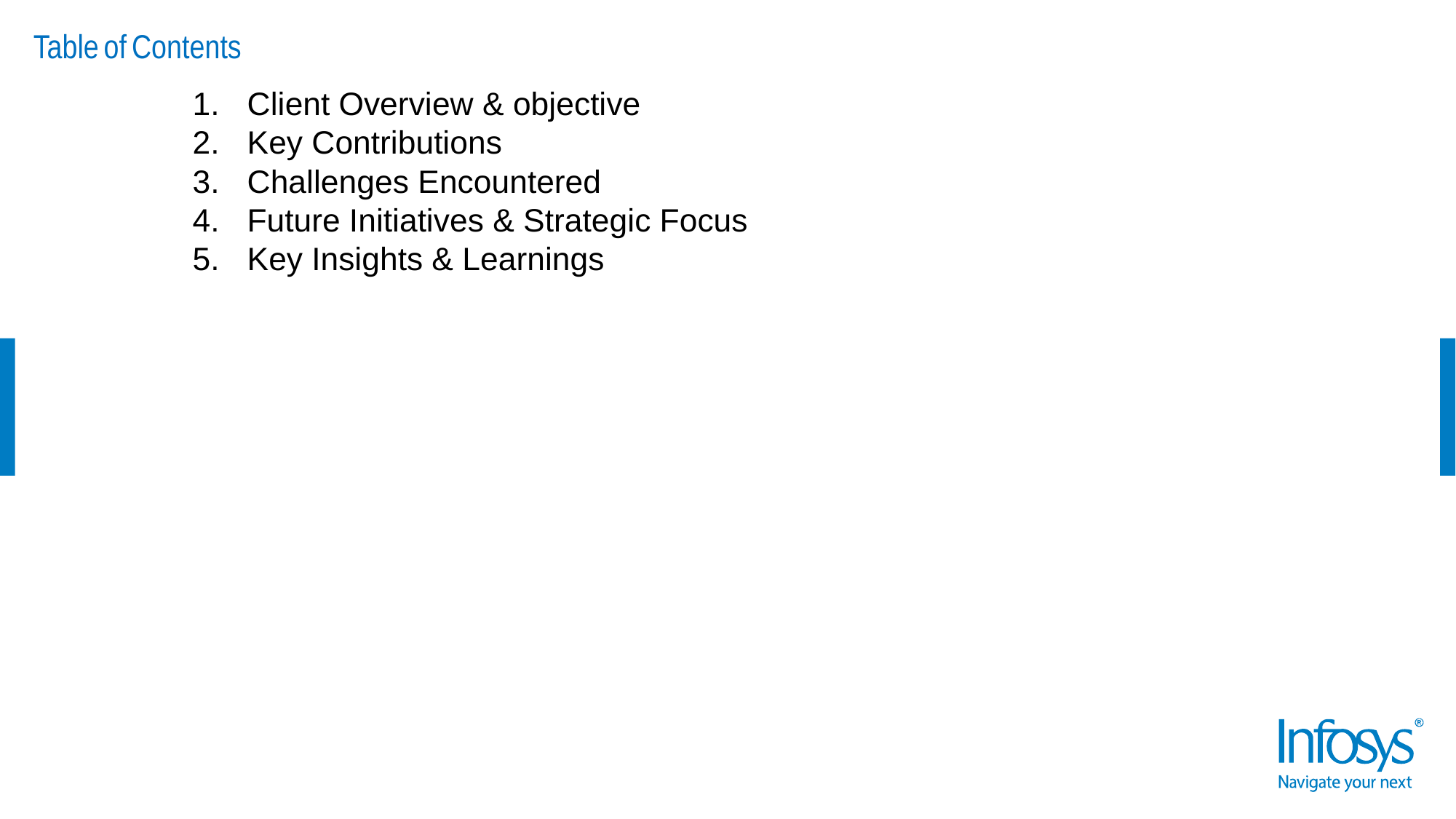

Table of Contents
Client Overview & objective
Key Contributions
Challenges Encountered
Future Initiatives & Strategic Focus
Key Insights & Learnings